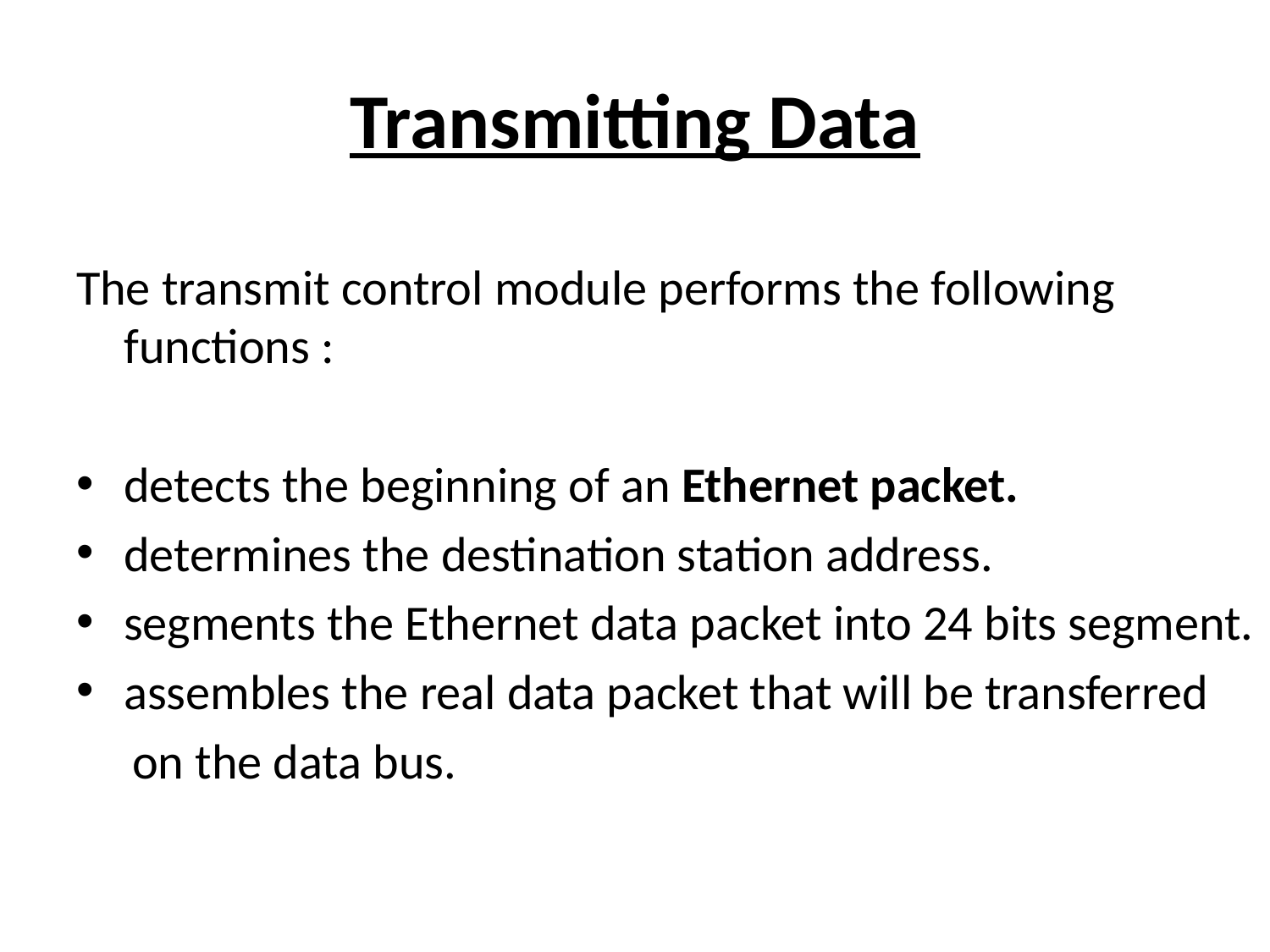

# Transmitting Data

The transmit control module performs the following functions :

detects the beginning of an Ethernet packet.
determines the destination station address.
segments the Ethernet data packet into 24 bits segment.
assembles the real data packet that will be transferred
     on the data bus.